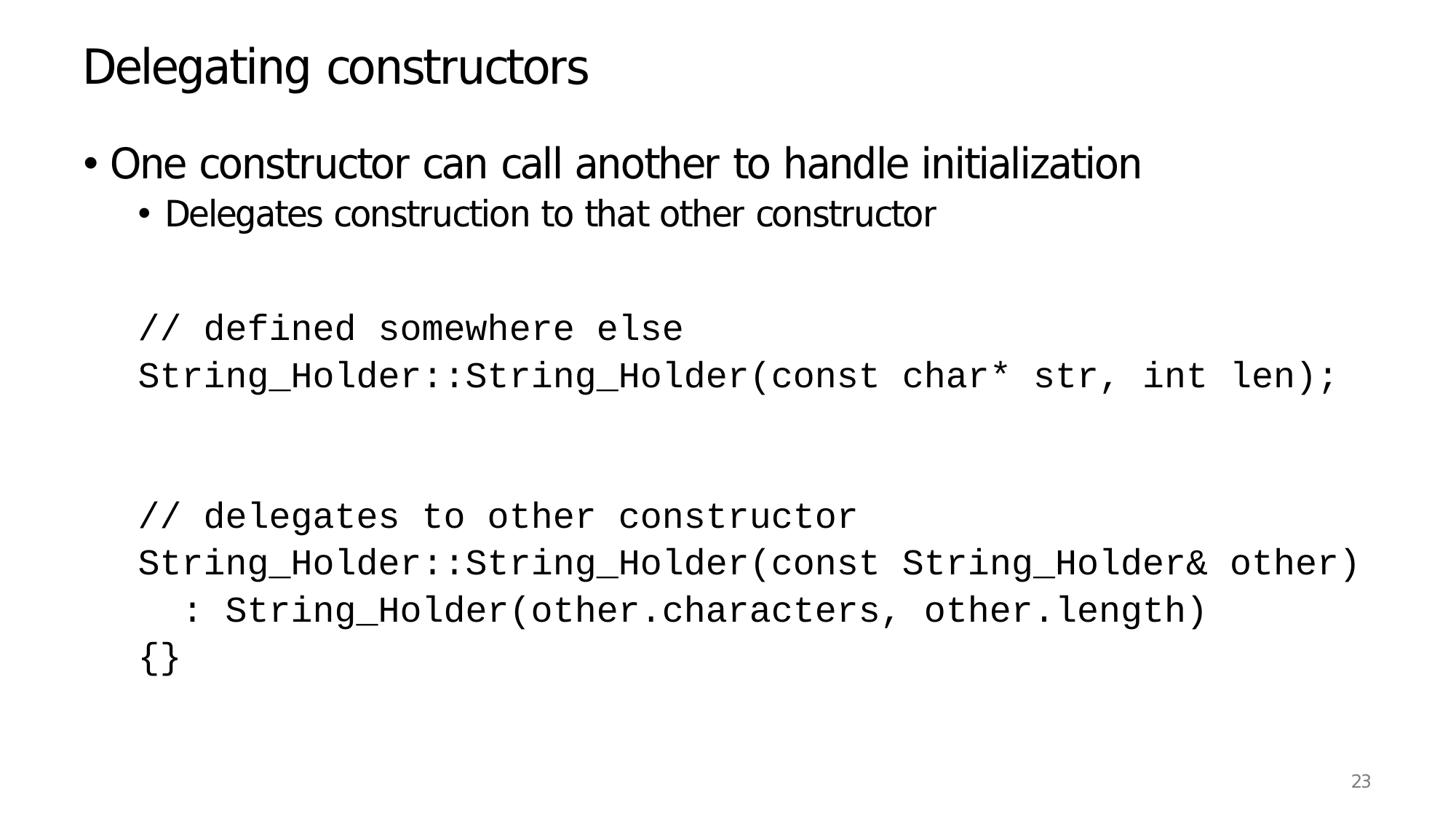

# Delegating constructors
One constructor can call another to handle initialization
Delegates construction to that other constructor

// defined somewhere else
String_Holder::String_Holder(const char* str, int len);

// delegates to other constructor
String_Holder::String_Holder(const String_Holder& other)
  : String_Holder(other.characters, other.length)
{}

23